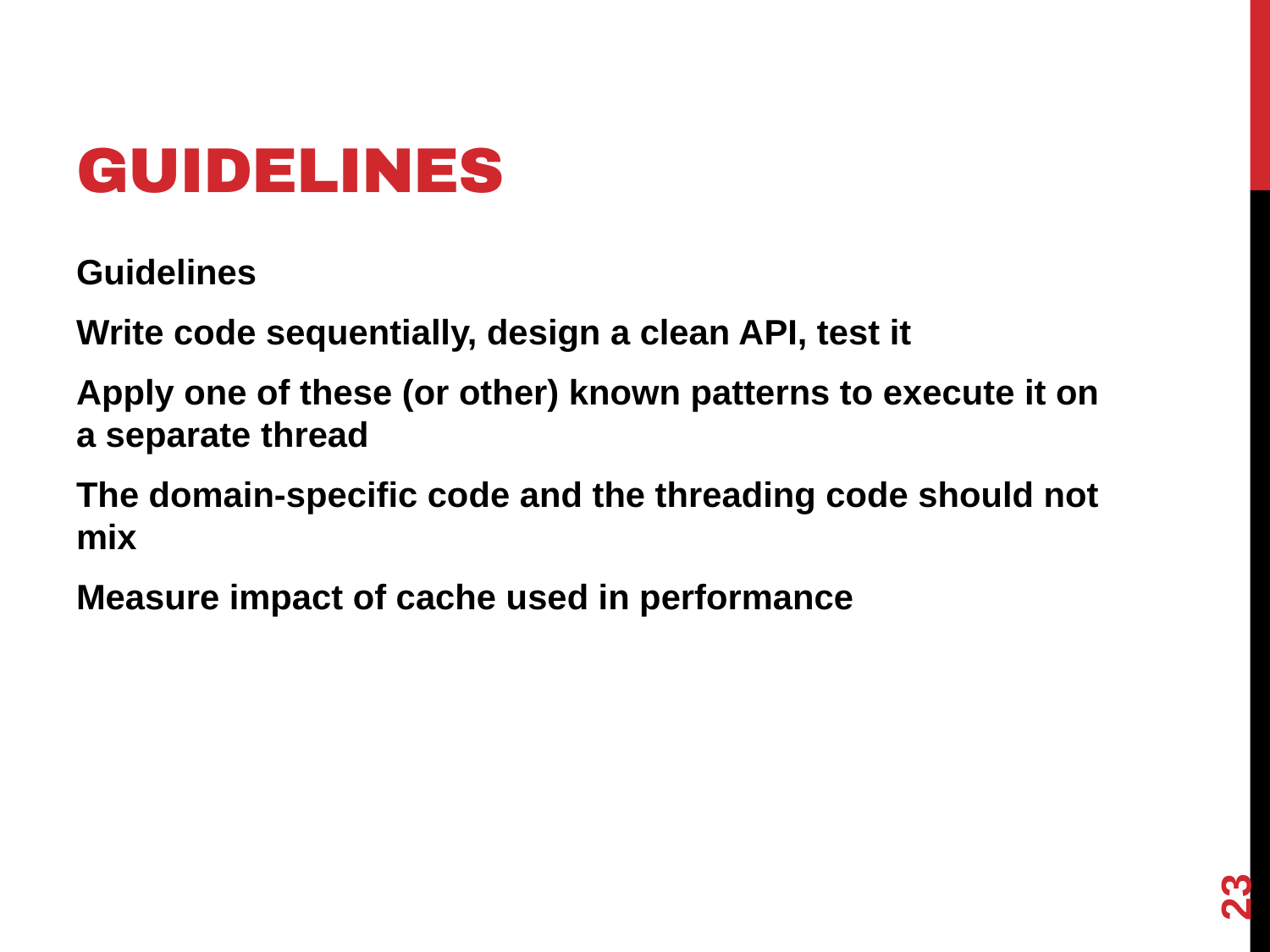

# GuideLines
Guidelines
Write code sequentially, design a clean API, test it
Apply one of these (or other) known patterns to execute it on a separate thread
The domain-specific code and the threading code should not mix
Measure impact of cache used in performance
23